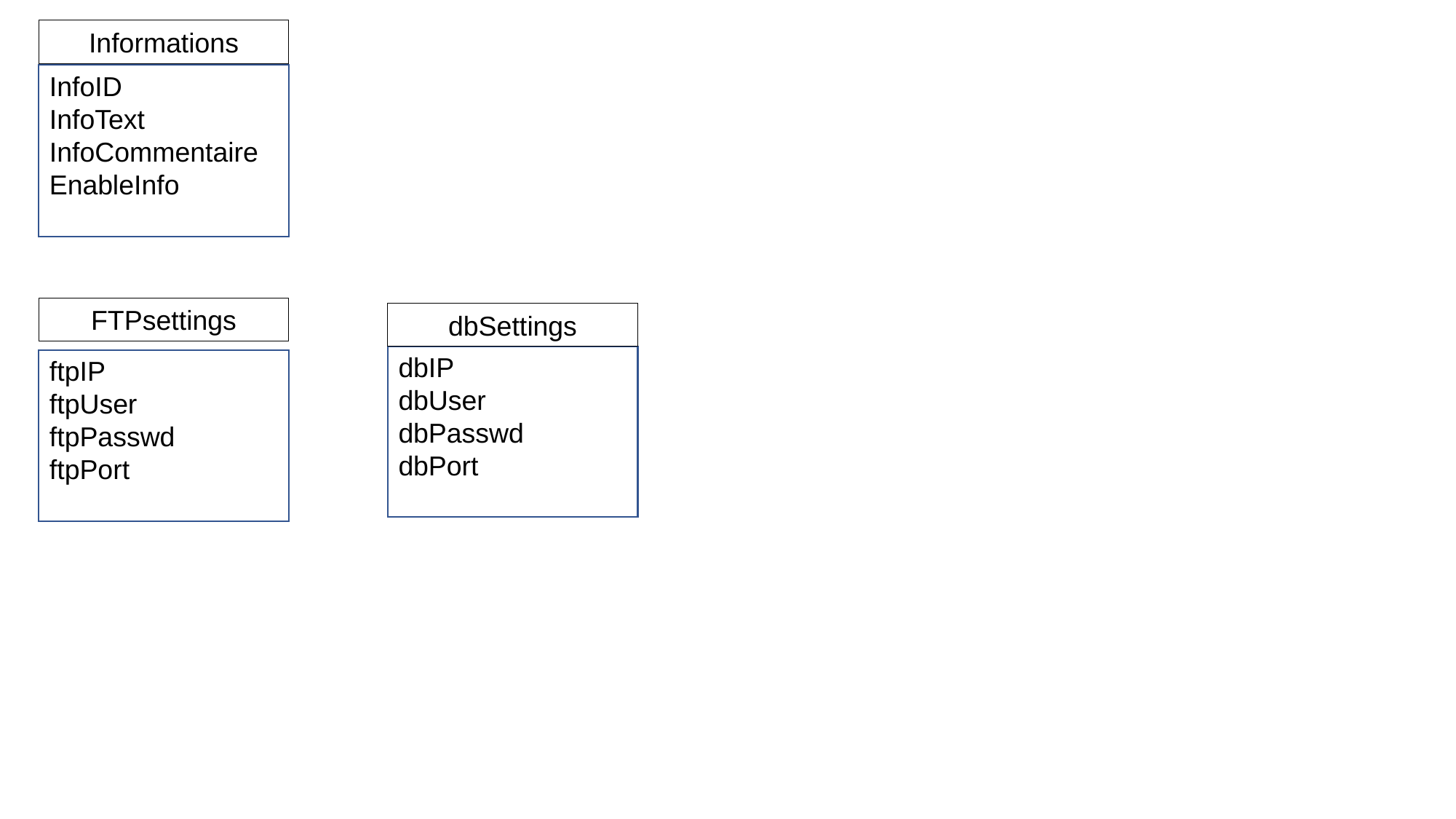

Informations
InfoID
InfoText
InfoCommentaire
EnableInfo

FTPsettings
ftpIP
ftpUser
ftpPasswd
ftpPort

dbSettings
dbIP
dbUser
dbPasswd
dbPort